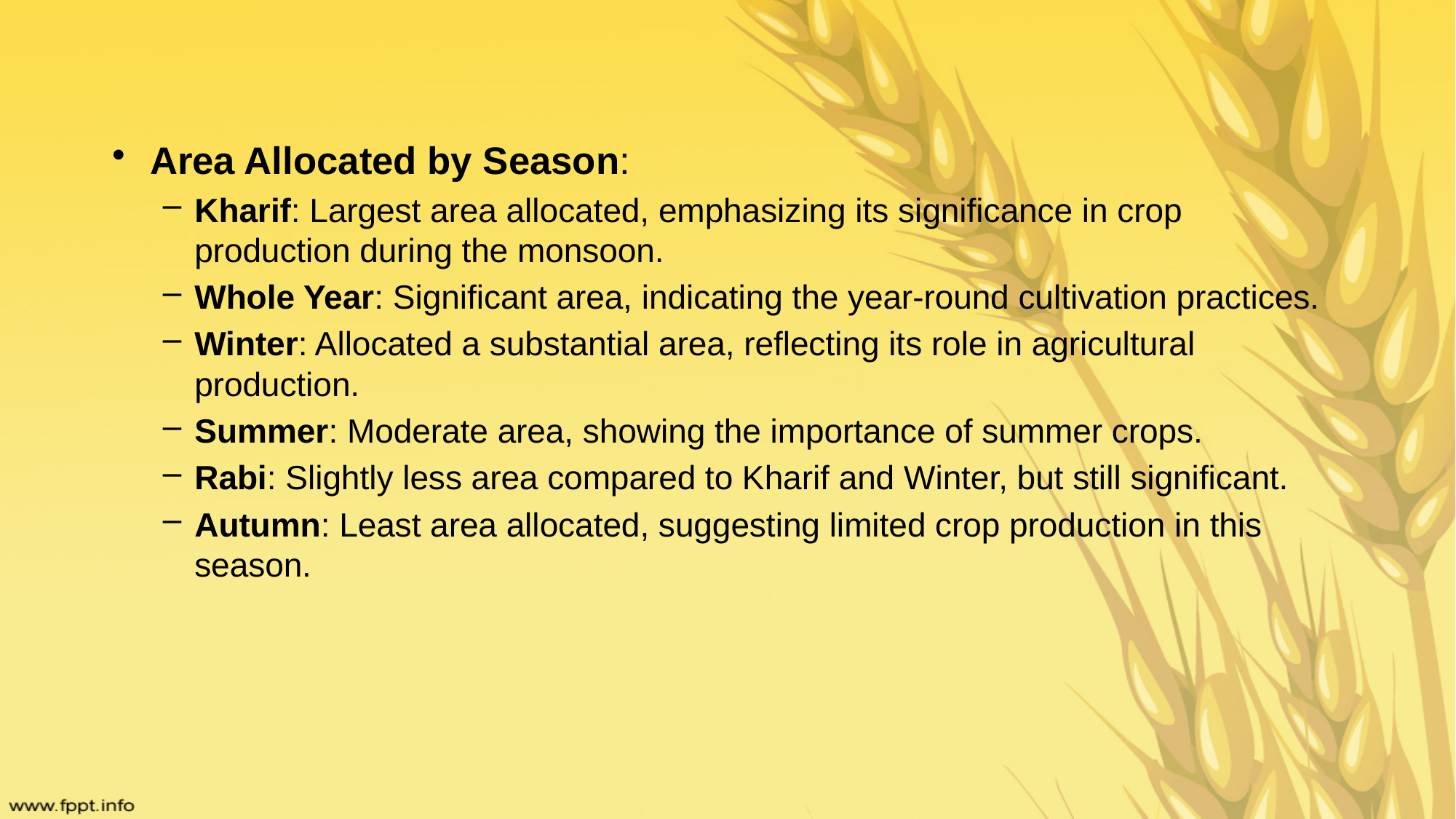

Area Allocated by Season:
Kharif: Largest area allocated, emphasizing its significance in crop production during the monsoon.
Whole Year: Significant area, indicating the year-round cultivation practices.
Winter: Allocated a substantial area, reflecting its role in agricultural production.
Summer: Moderate area, showing the importance of summer crops.
Rabi: Slightly less area compared to Kharif and Winter, but still significant.
Autumn: Least area allocated, suggesting limited crop production in this season.